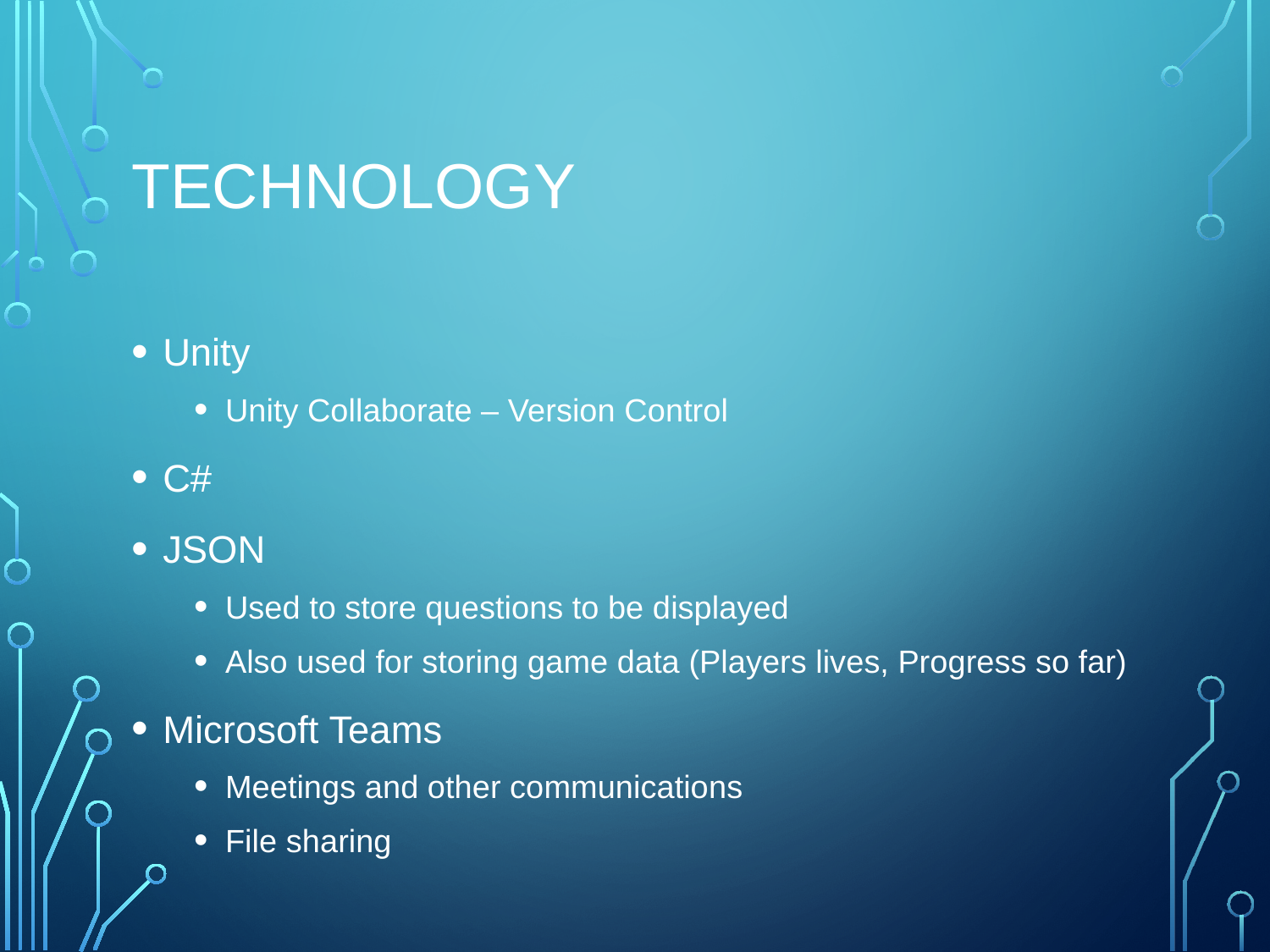

# Technology
Unity
Unity Collaborate – Version Control
C#
JSON
Used to store questions to be displayed
Also used for storing game data (Players lives, Progress so far)
Microsoft Teams
Meetings and other communications
File sharing